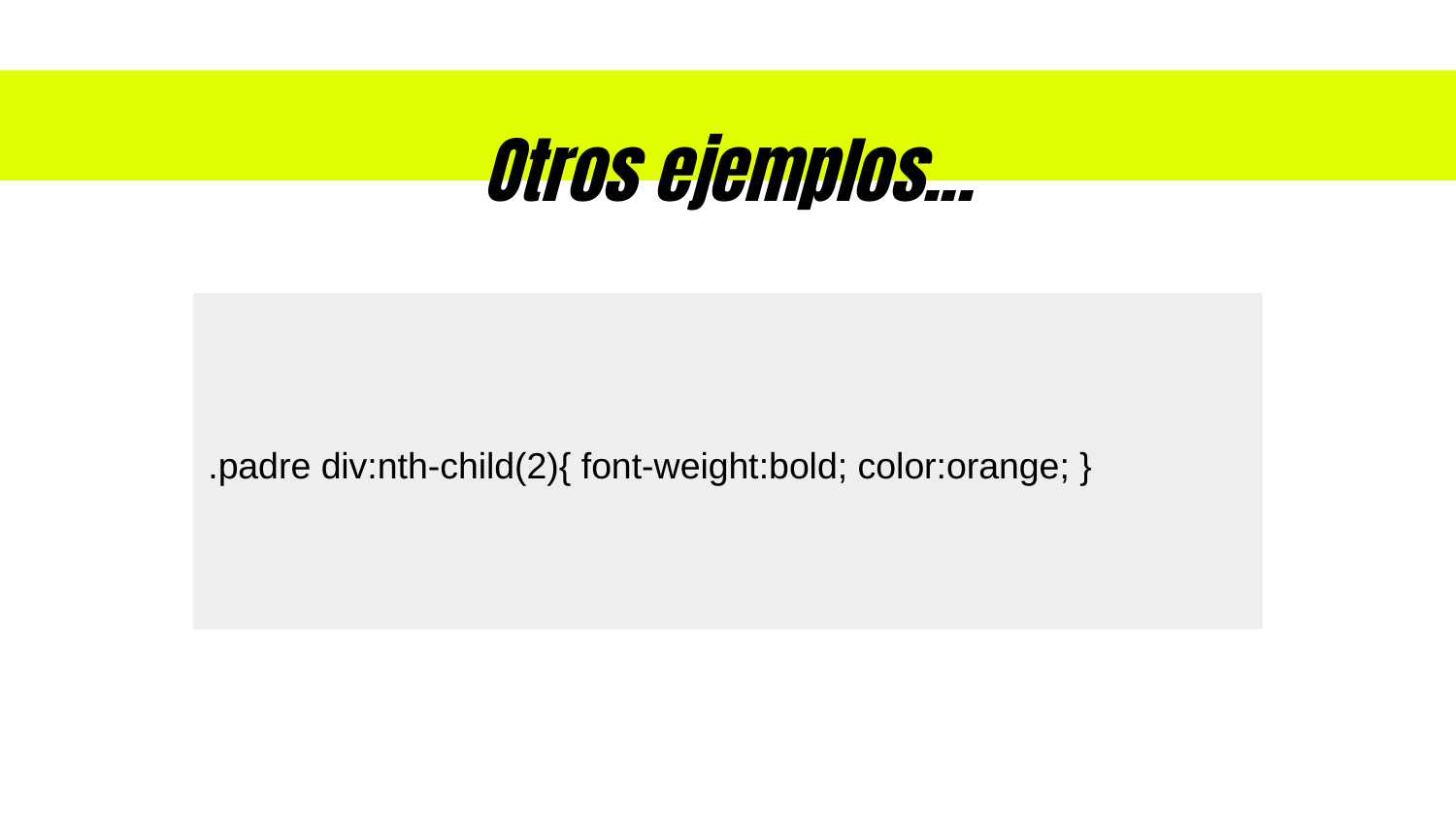

Otros ejemplos...
.padre div:nth-child(2){ font-weight:bold; color:orange; }